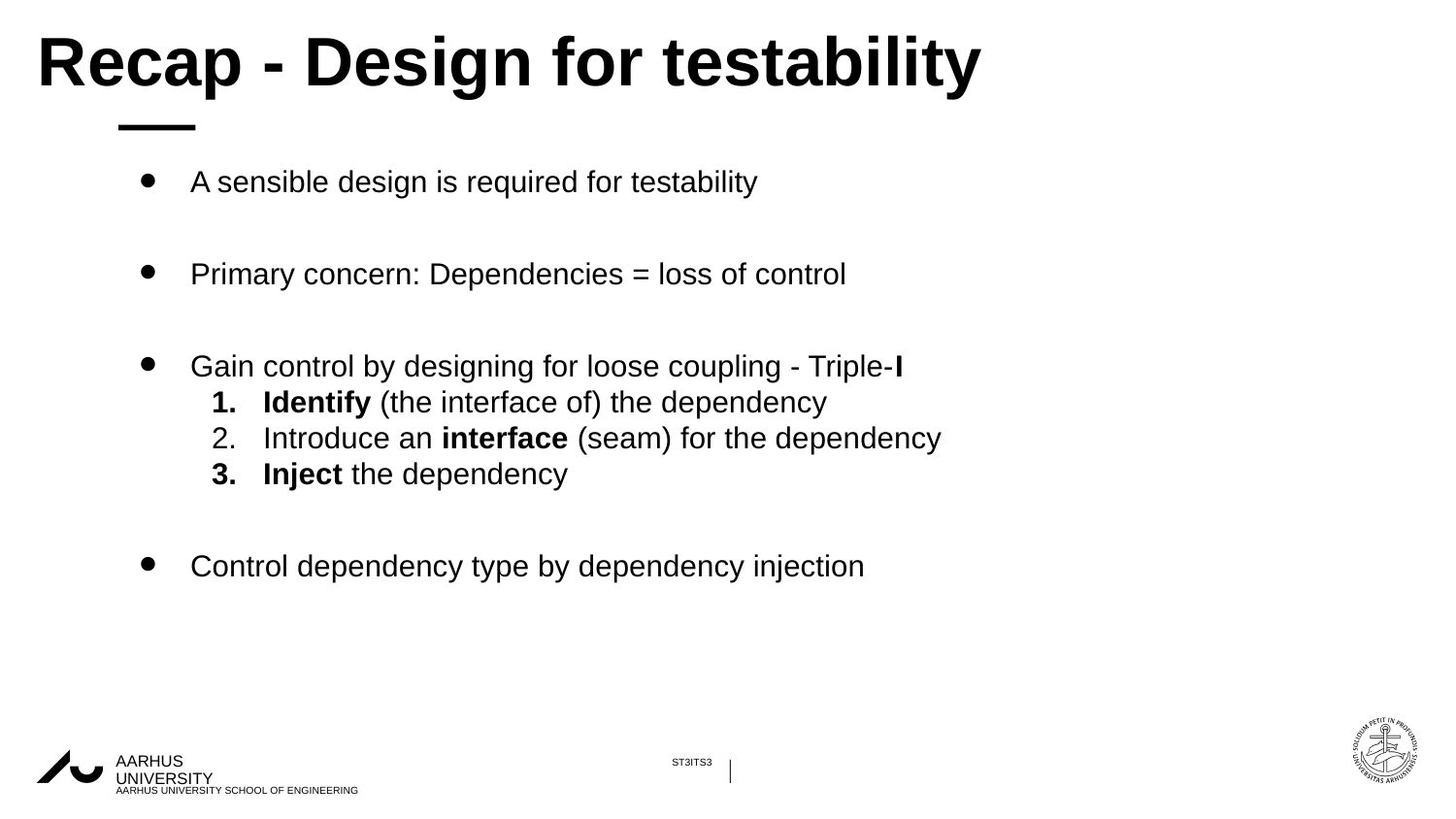

# Recap - Design for testability
A sensible design is required for testability

Primary concern: Dependencies = loss of control

Gain control by designing for loose coupling - Triple-I
Identify (the interface of) the dependency
Introduce an interface (seam) for the dependency
Inject the dependency

Control dependency type by dependency injection